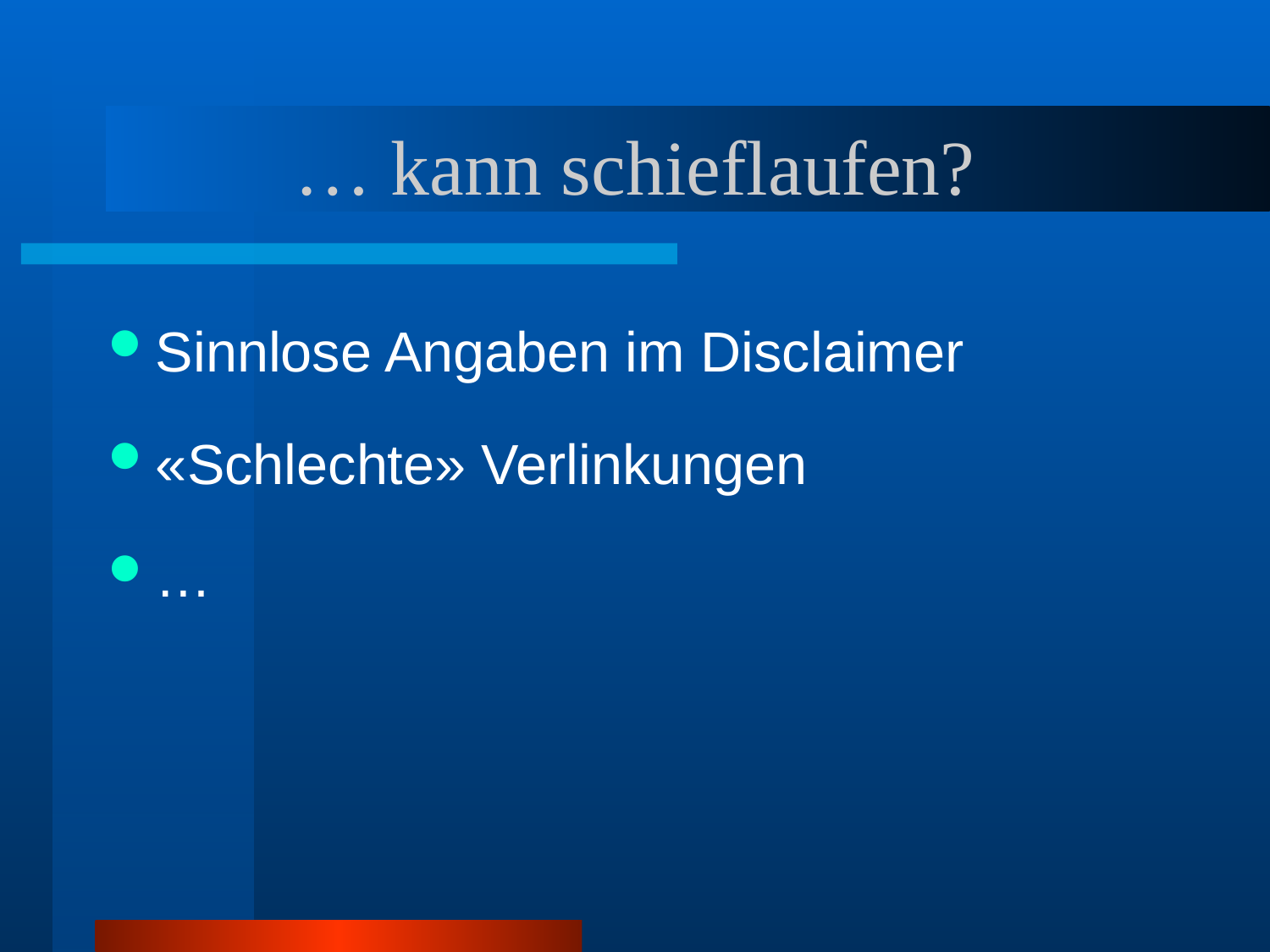

# … kann schieflaufen?
Sinnlose Angaben im Disclaimer
«Schlechte» Verlinkungen
…